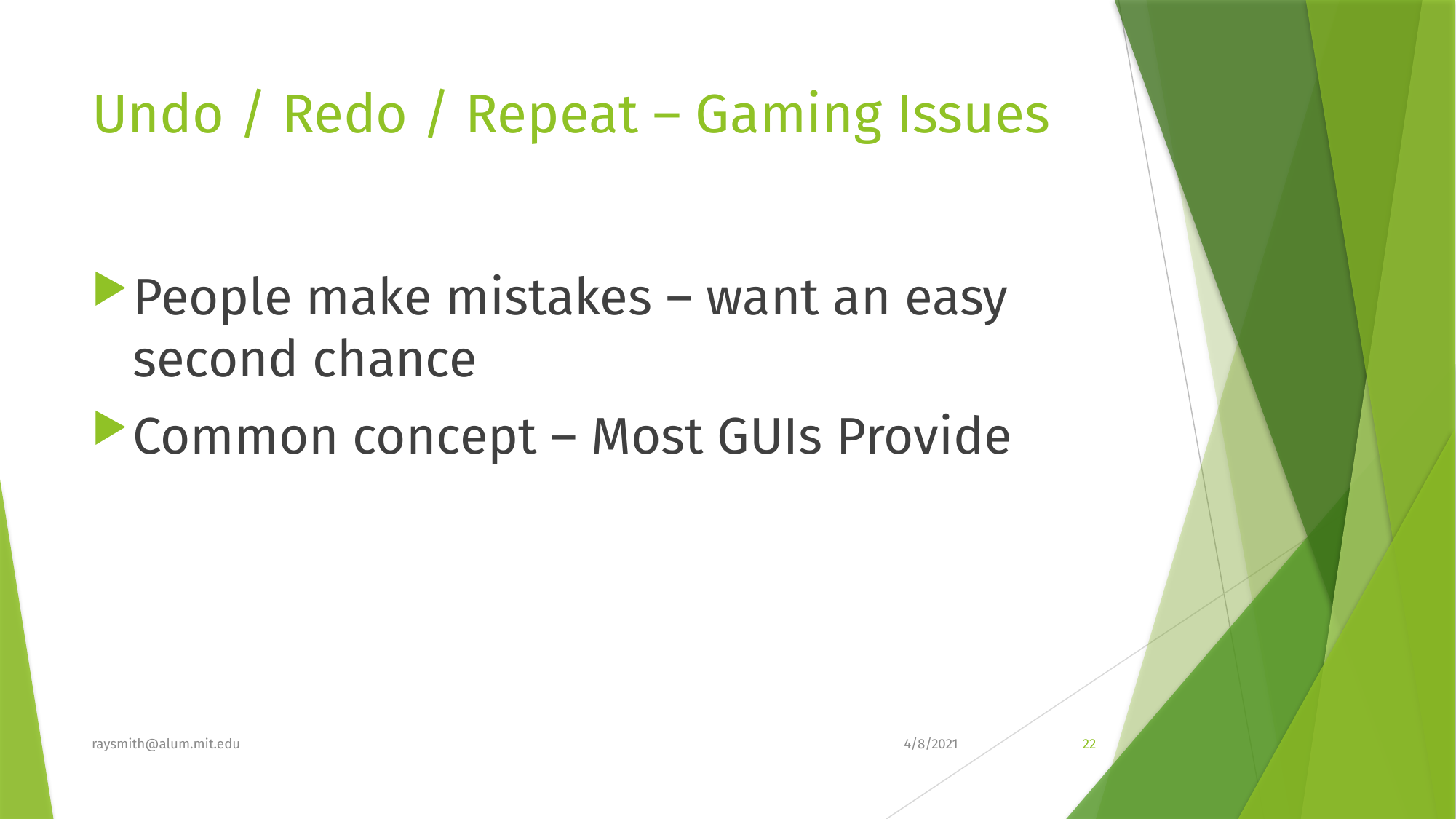

# Undo / Redo / Repeat – Gaming Issues
People make mistakes – want an easy second chance
Common concept – Most GUIs Provide

raysmith@alum.mit.edu
4/8/2021
22